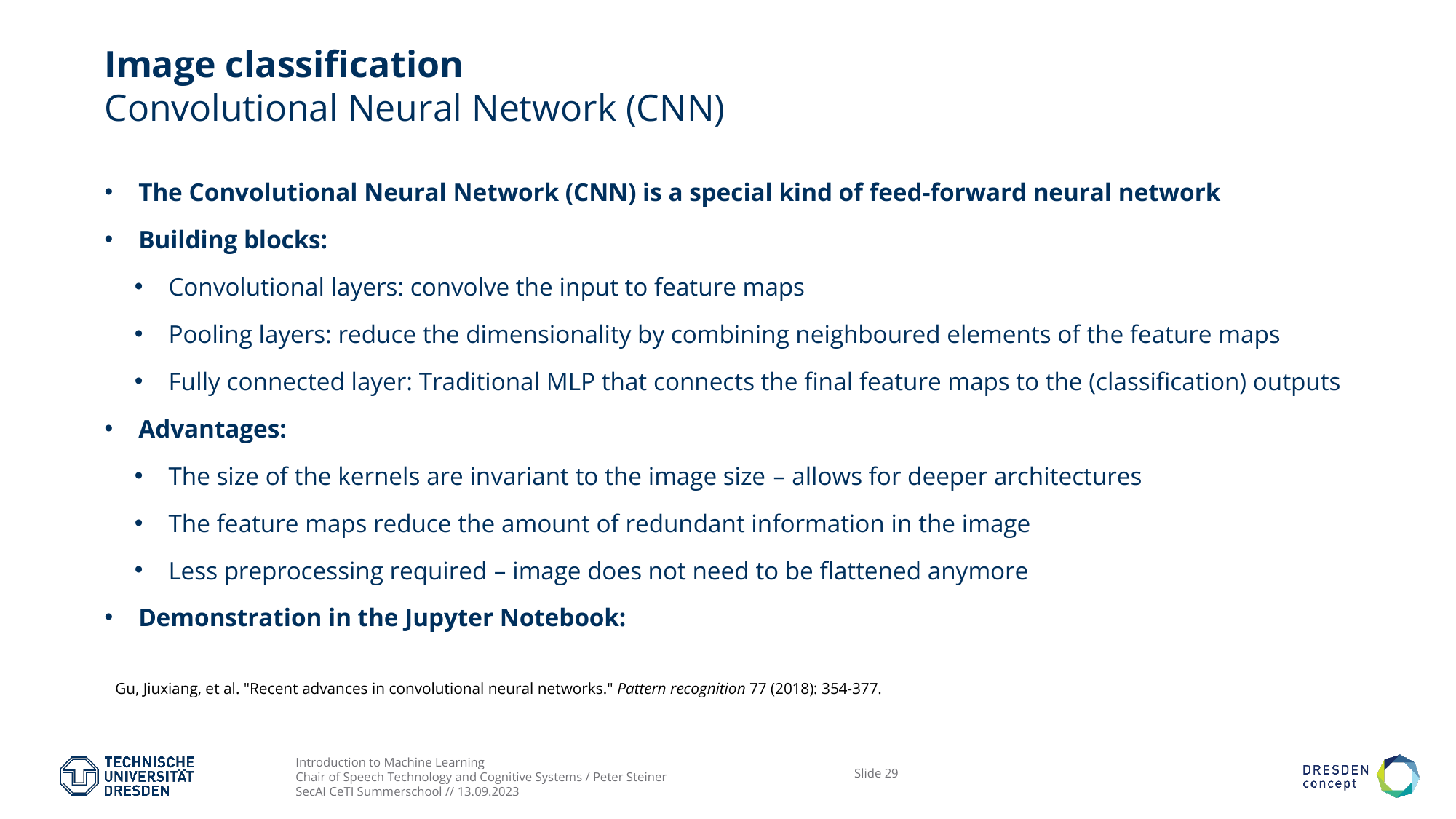

# Image classification Convolutional Neural Network (CNN)
The Convolutional Neural Network (CNN) is a special kind of feed-forward neural network
Building blocks:
Convolutional layers: convolve the input to feature maps
Pooling layers: reduce the dimensionality by combining neighboured elements of the feature maps
Fully connected layer: Traditional MLP that connects the final feature maps to the (classification) outputs
Advantages:
The size of the kernels are invariant to the image size – allows for deeper architectures
The feature maps reduce the amount of redundant information in the image
Less preprocessing required – image does not need to be flattened anymore
Demonstration in the Jupyter Notebook:
Gu, Jiuxiang, et al. "Recent advances in convolutional neural networks." Pattern recognition 77 (2018): 354-377.